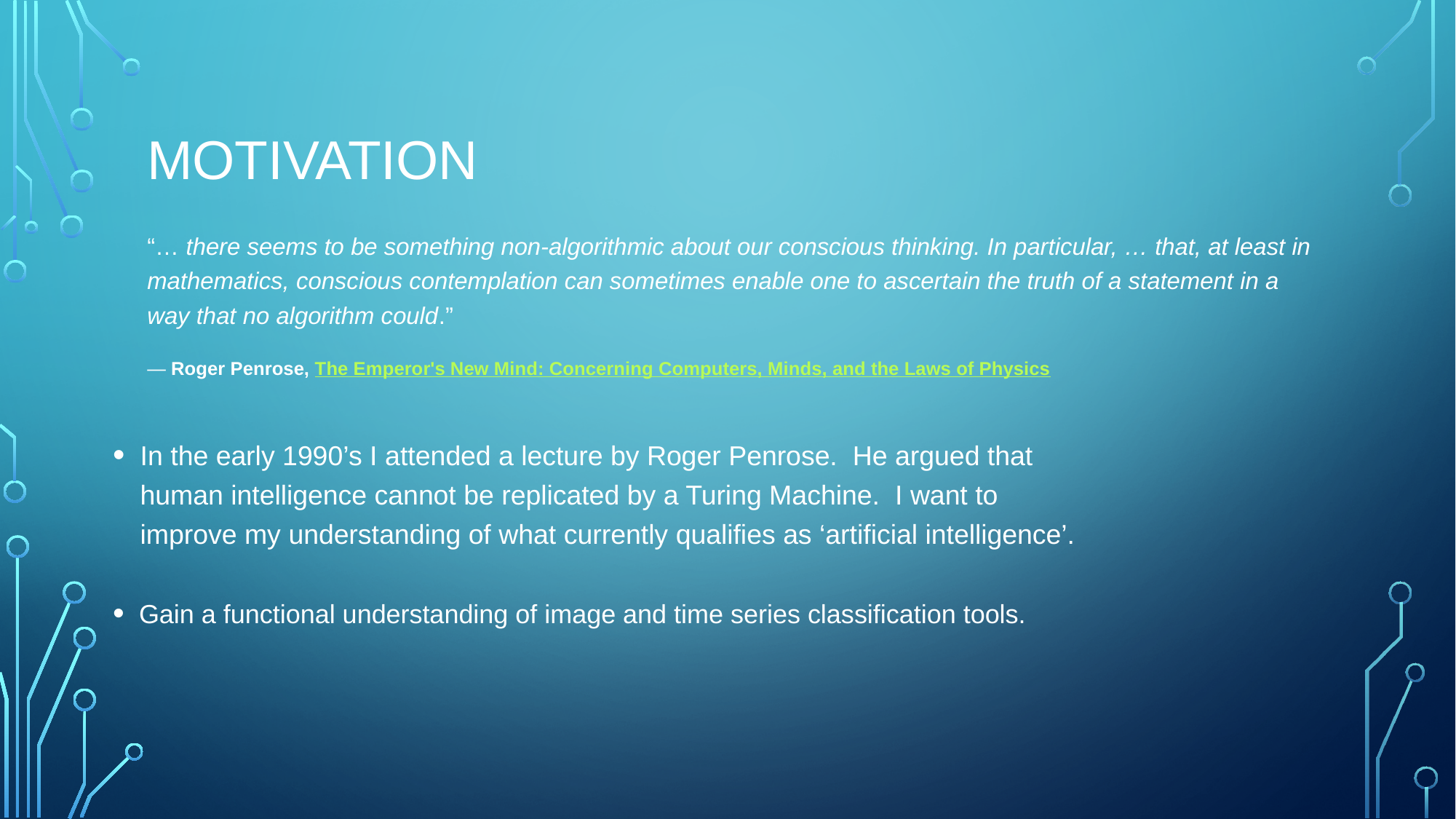

# Motivation
“… there seems to be something non-algorithmic about our conscious thinking. In particular, … that, at least in mathematics, conscious contemplation can sometimes enable one to ascertain the truth of a statement in a way that no algorithm could.”
― Roger Penrose, The Emperor's New Mind: Concerning Computers, Minds, and the Laws of Physics
In the early 1990’s I attended a lecture by Roger Penrose.  He argued that human intelligence cannot be replicated by a Turing Machine.  I want to improve my understanding of what currently qualifies as ‘artificial intelligence’.
Gain a functional understanding of image and time series classification tools.